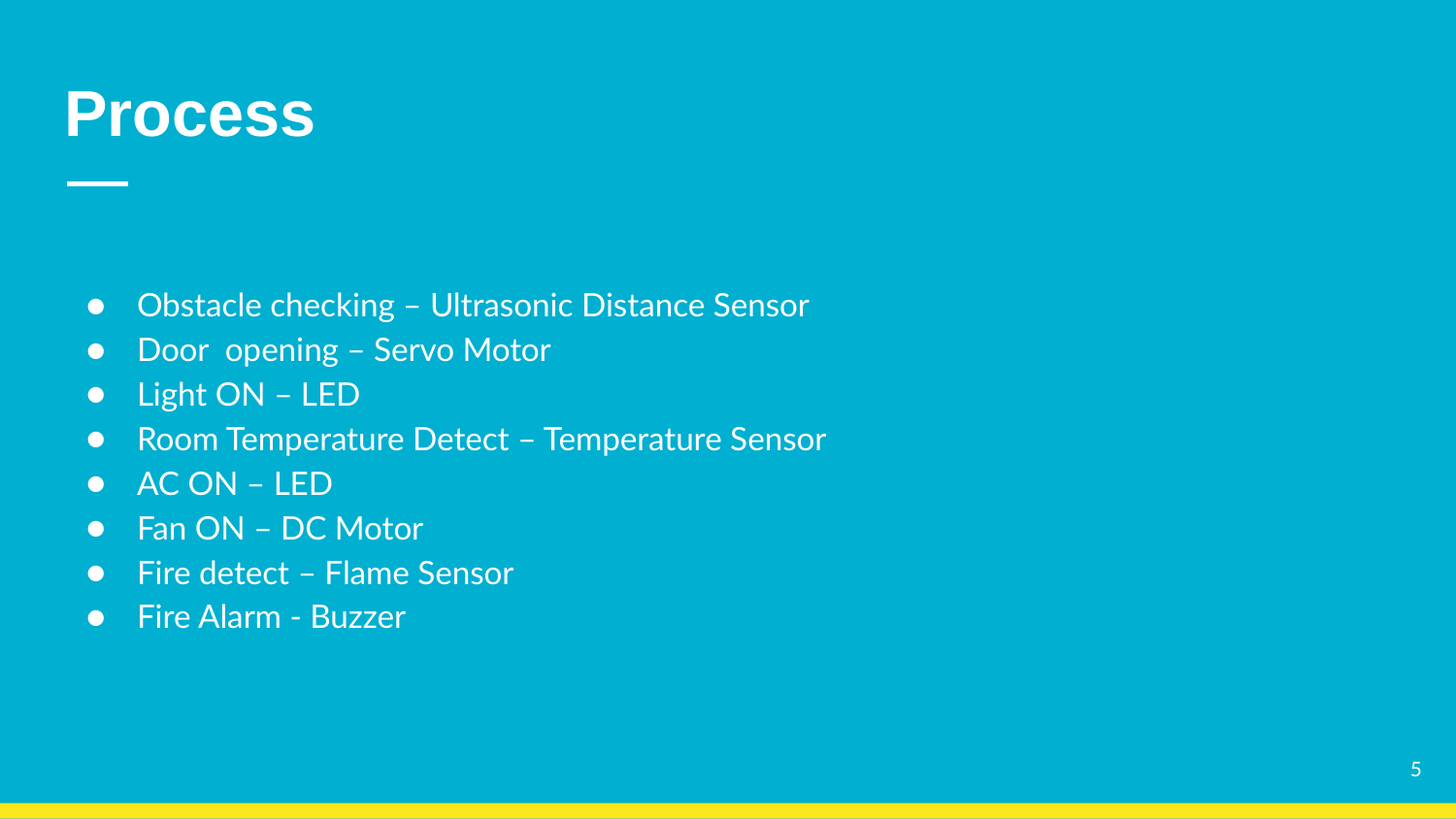

# Process
Obstacle checking – Ultrasonic Distance Sensor
Door  opening – Servo Motor
Light ON – LED
Room Temperature Detect – Temperature Sensor
AC ON – LED
Fan ON – DC Motor
Fire detect – Flame Sensor
Fire Alarm - Buzzer

5